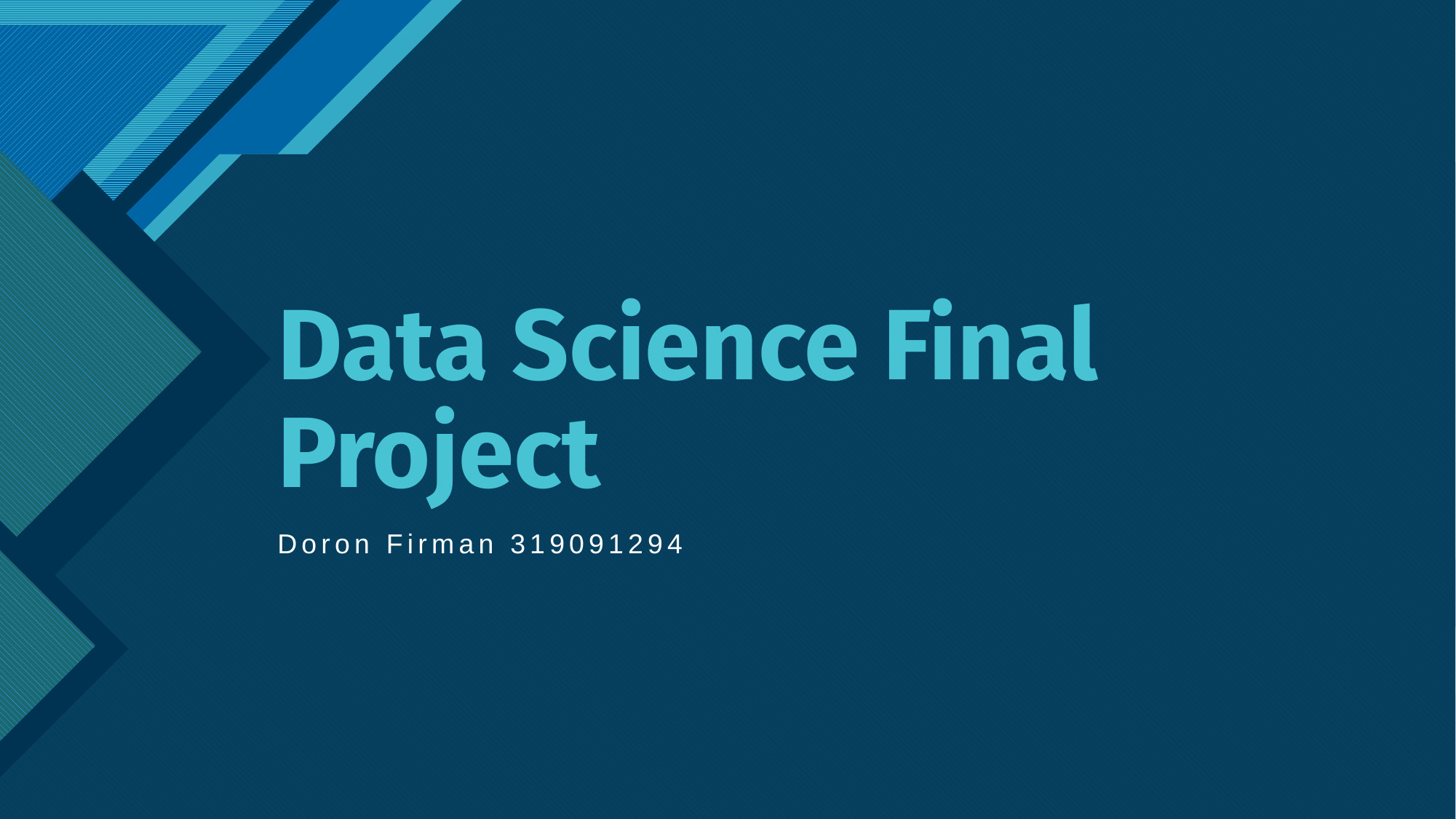

# Data Science Final Project
Doron Firman 319091294